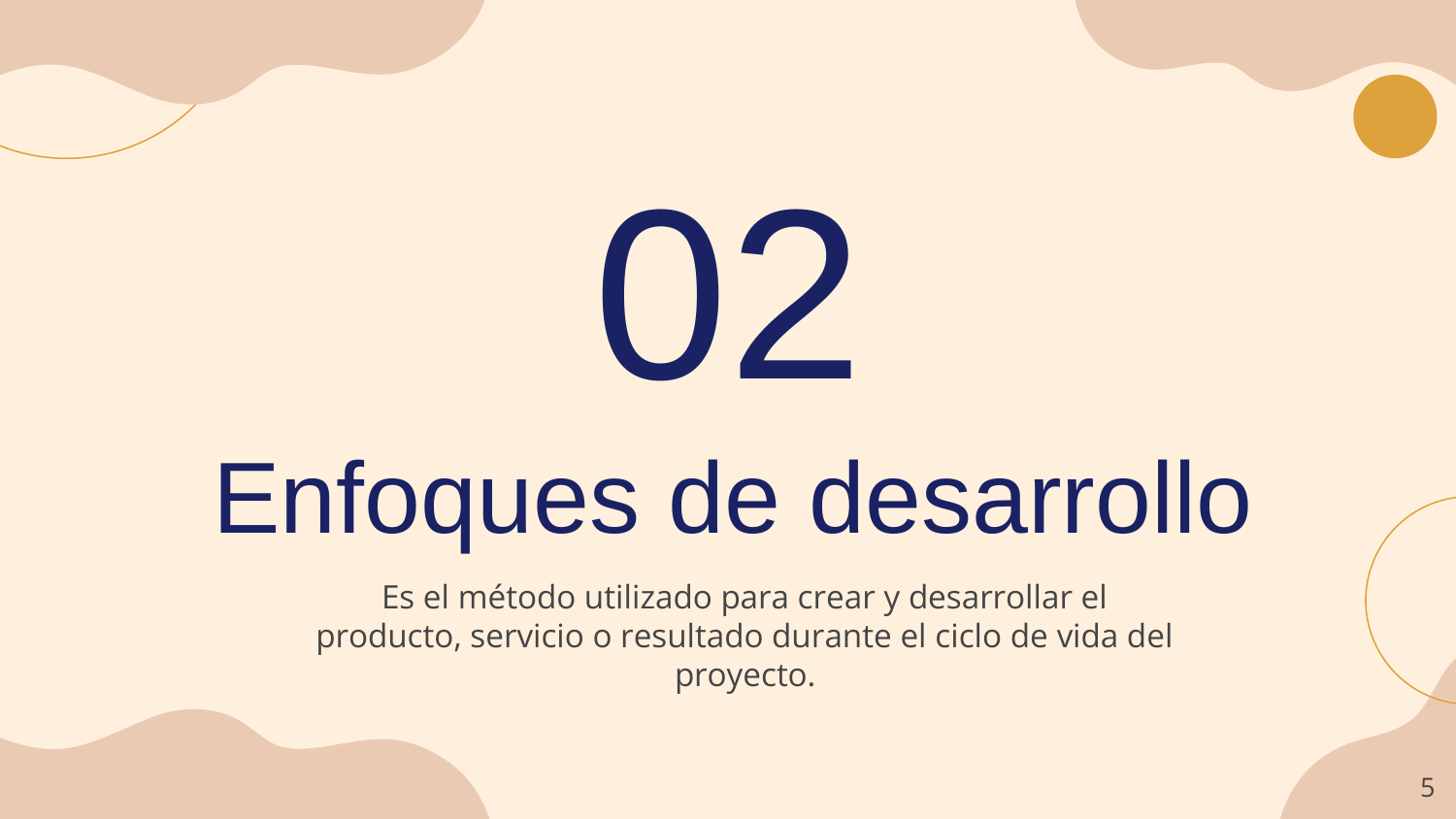

02
# Enfoques de desarrollo
Es el método utilizado para crear y desarrollar el producto, servicio o resultado durante el ciclo de vida del proyecto.
5